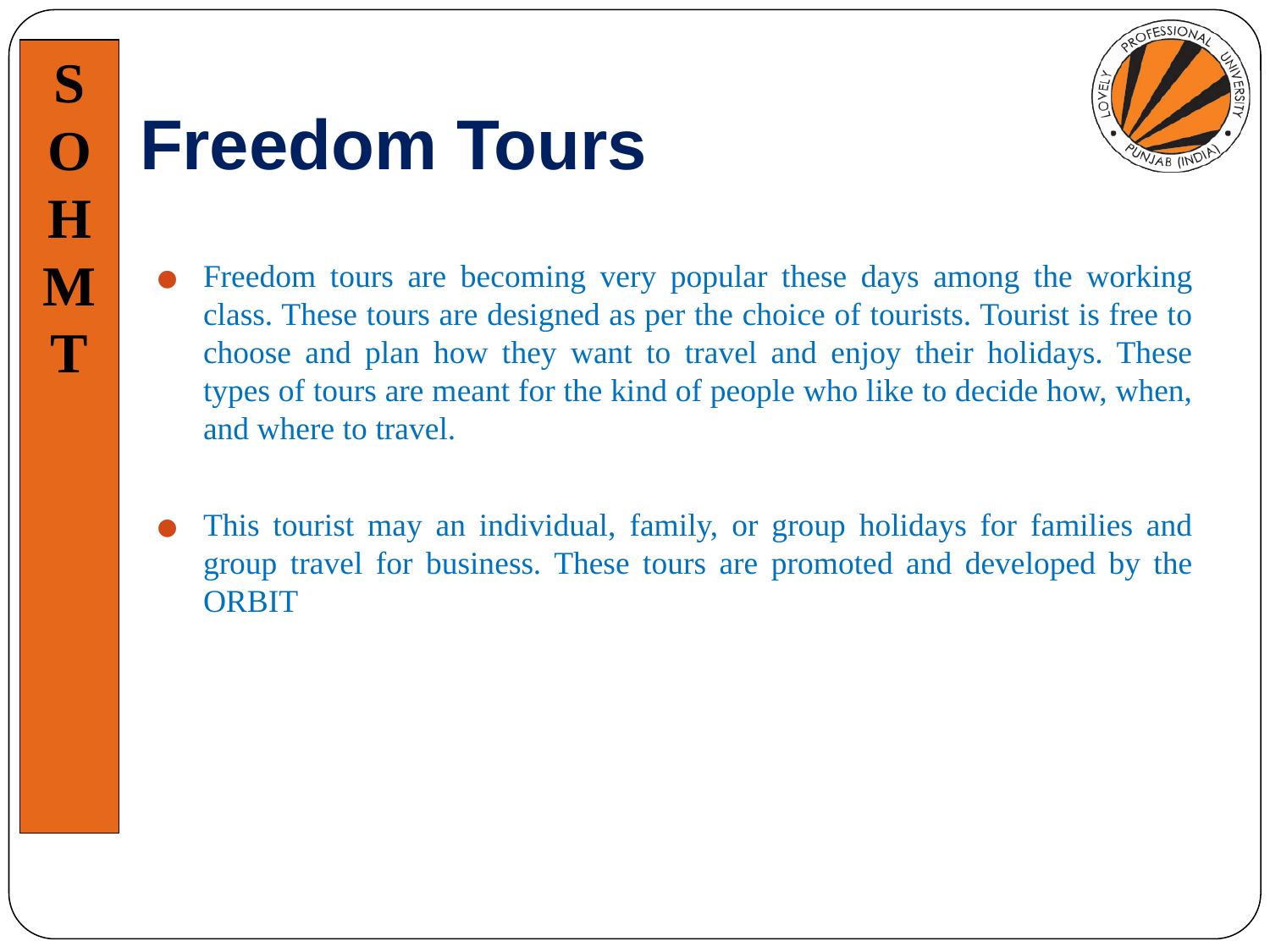

# Freedom Tours

Freedom tours are becoming very popular these days among the working class. These tours are designed as per the choice of tourists. Tourist is free to choose and plan how they want to travel and enjoy their holidays. These types of tours are meant for the kind of people who like to decide how, when, and where to travel.

This tourist may an individual, family, or group holidays for families and group travel for business. These tours are promoted and developed by the ORBIT